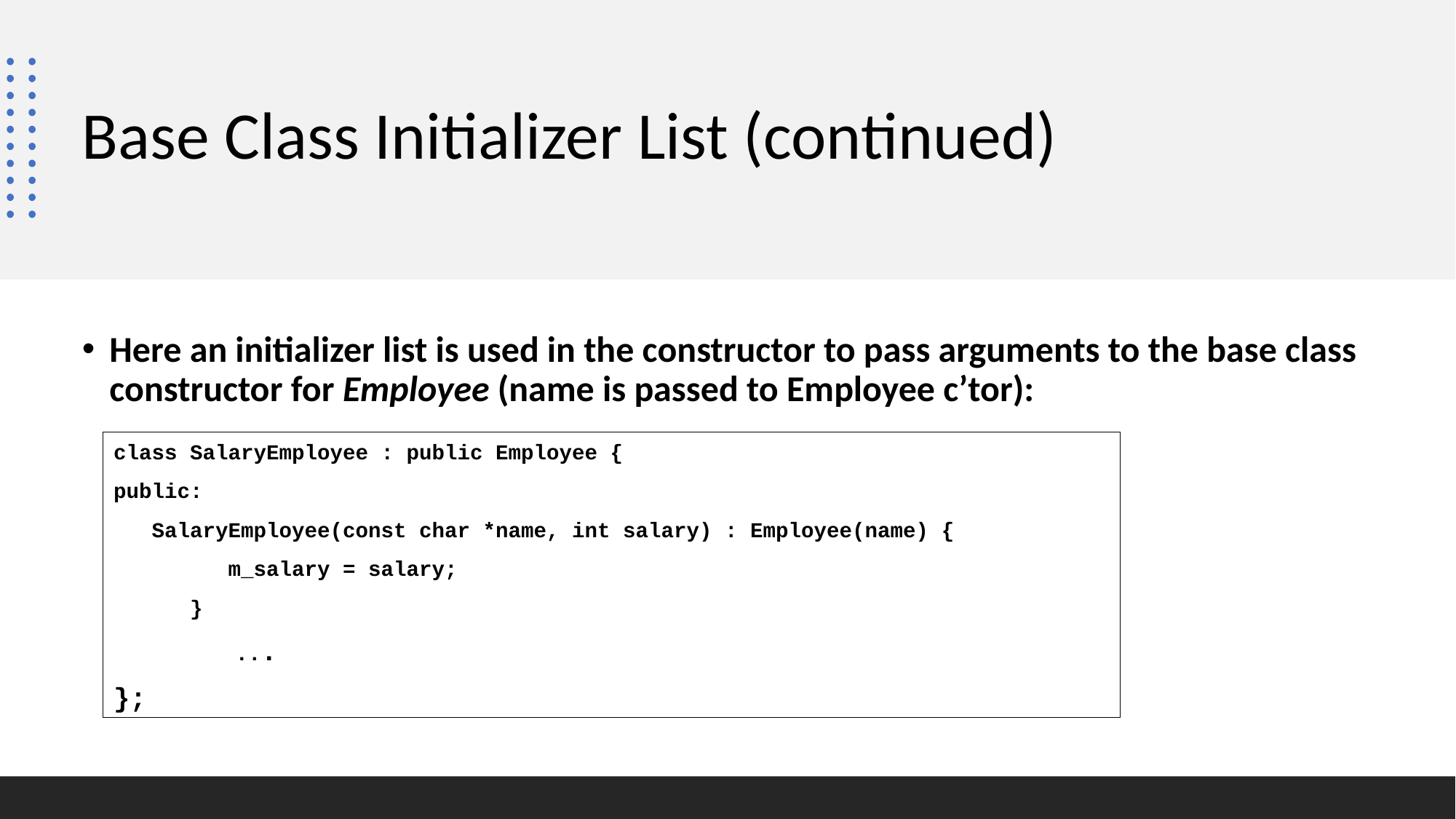

# Base Class Initializer List (continued)

Here an initializer list is used in the constructor to pass arguments to the base class constructor for Employee (name is passed to Employee c’tor):
class SalaryEmployee : public Employee {
public:
   SalaryEmployee(const char *name, int salary) : Employee(name) {
         m_salary = salary;
      }
	 ...
};